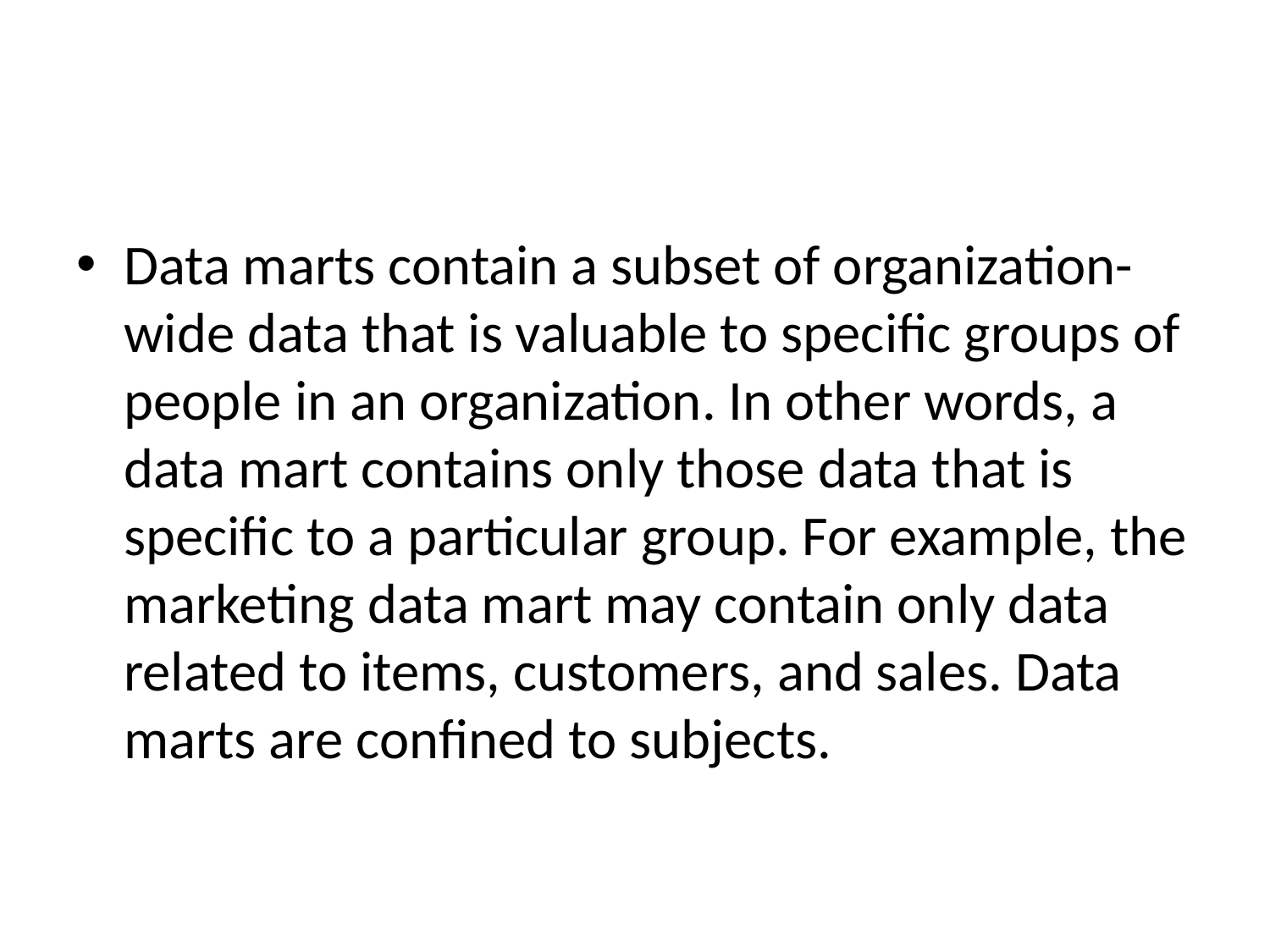

#
Data marts contain a subset of organization-wide data that is valuable to specific groups of people in an organization. In other words, a data mart contains only those data that is specific to a particular group. For example, the marketing data mart may contain only data related to items, customers, and sales. Data marts are confined to subjects.